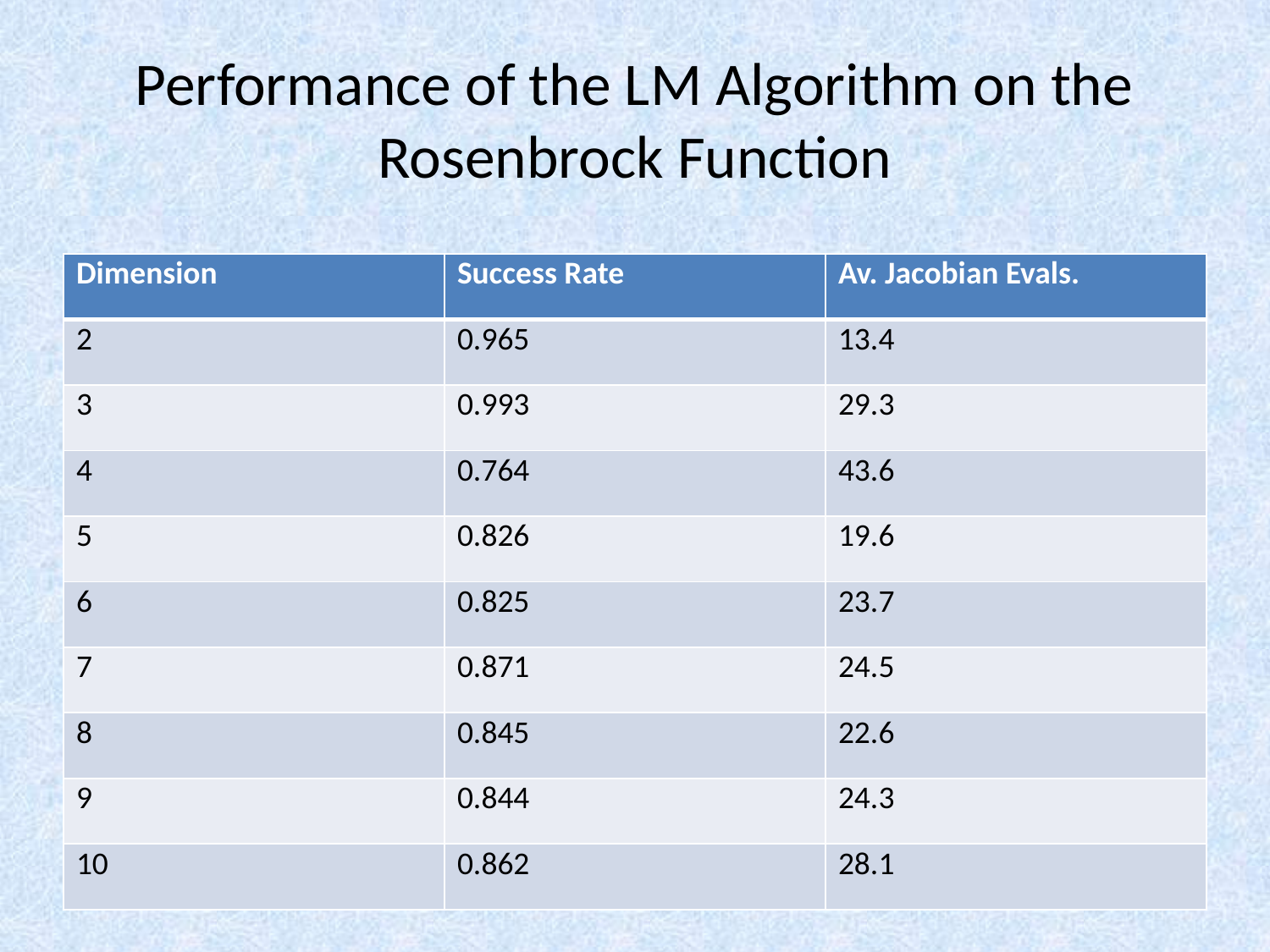

# Performance of the LM Algorithm on the Rosenbrock Function
| Dimension | Success Rate | Av. Jacobian Evals. |
| --- | --- | --- |
| 2 | 0.965 | 13.4 |
| 3 | 0.993 | 29.3 |
| 4 | 0.764 | 43.6 |
| 5 | 0.826 | 19.6 |
| 6 | 0.825 | 23.7 |
| 7 | 0.871 | 24.5 |
| 8 | 0.845 | 22.6 |
| 9 | 0.844 | 24.3 |
| 10 | 0.862 | 28.1 |